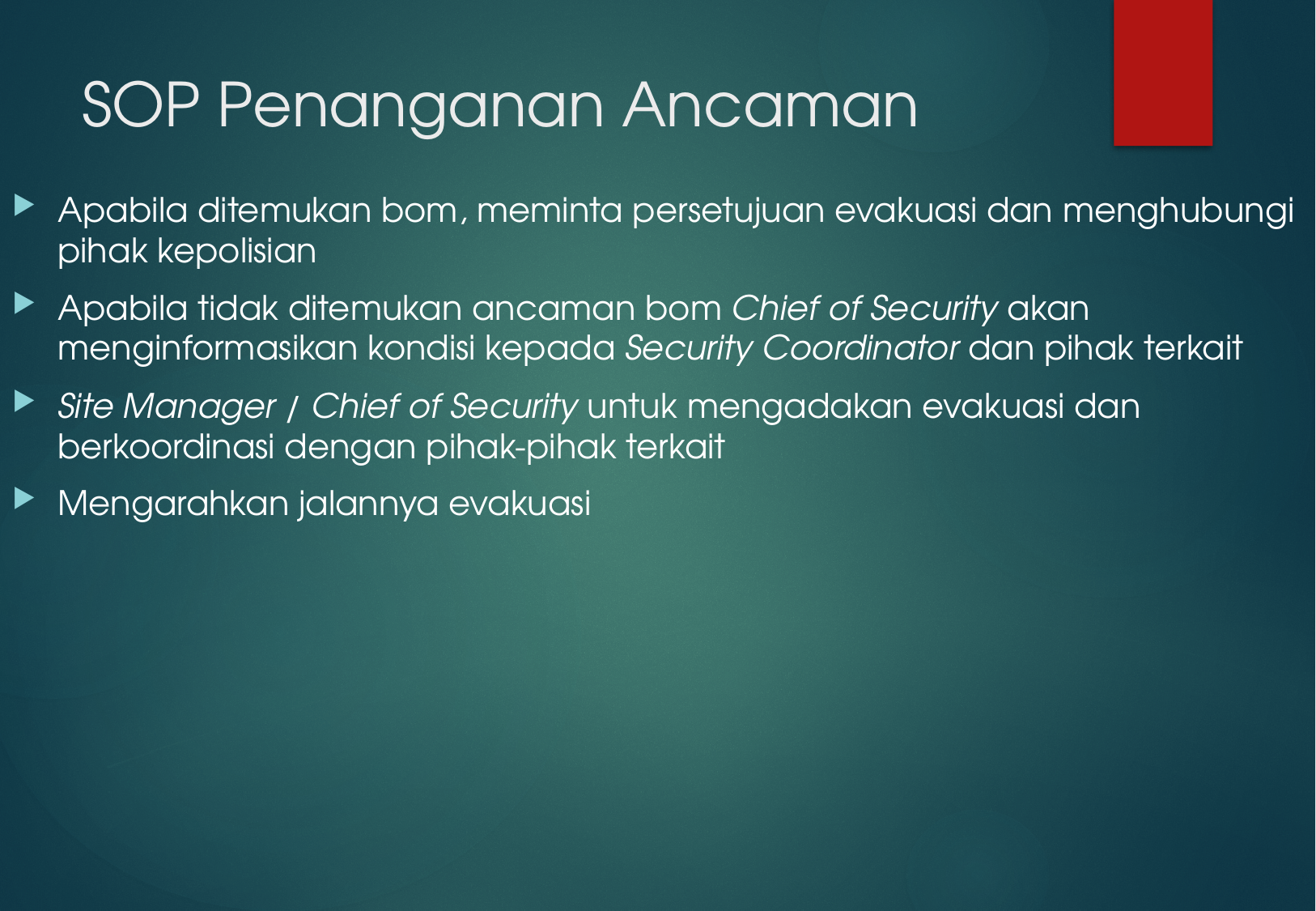

# SOP Penanganan Ancaman
Apabila ditemukan bom, meminta persetujuan evakuasi dan menghubungi pihak kepolisian
Apabila tidak ditemukan ancaman bom Chief of Security akan menginformasikan kondisi kepada Security Coordinator dan pihak terkait
Site Manager / Chief of Security untuk mengadakan evakuasi dan berkoordinasi dengan pihak-pihak terkait
Mengarahkan jalannya evakuasi